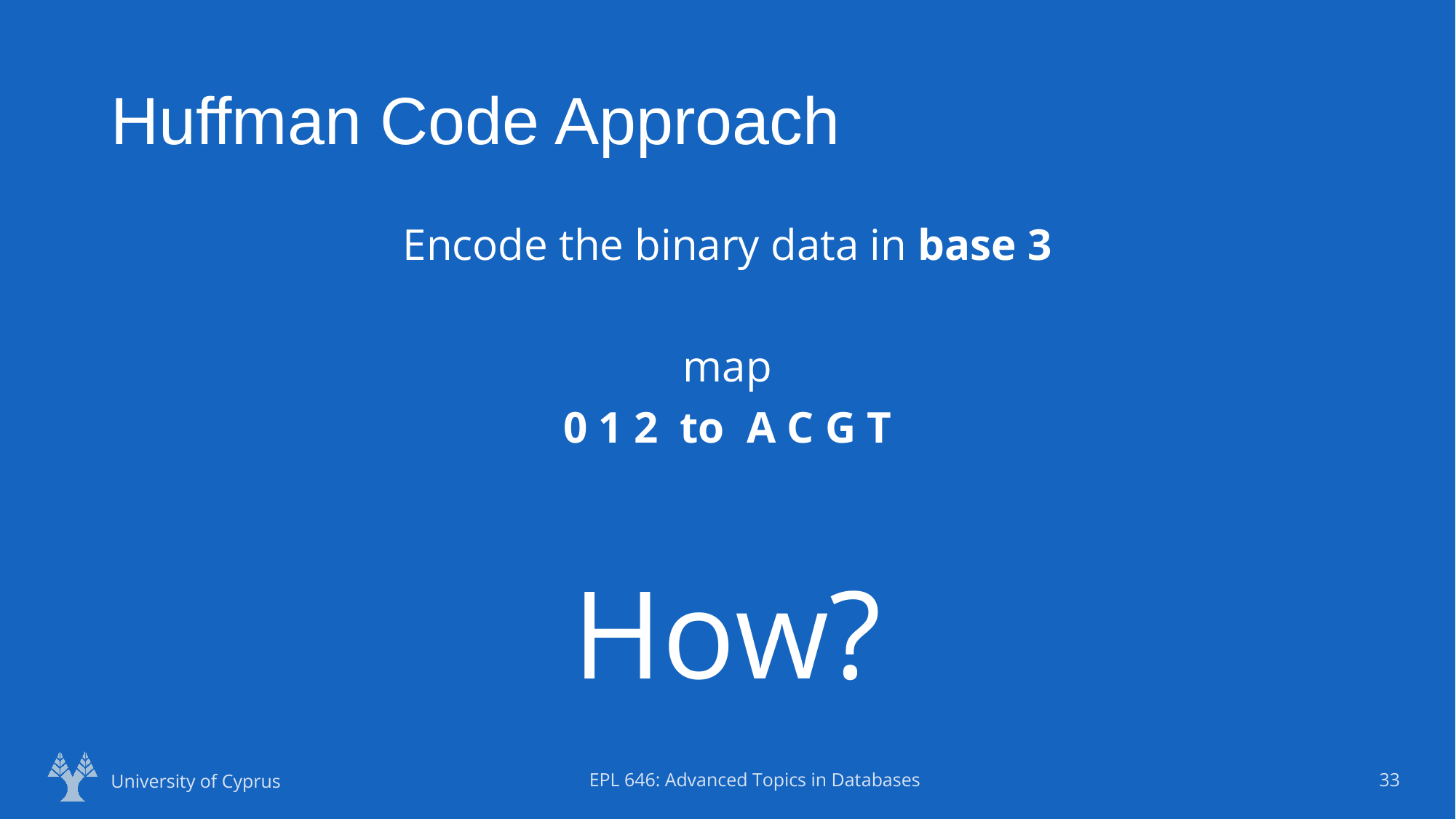

# Huffman Code Approach
Encode the binary data in base 3

map
0 1 2  to  A C G T

How?
University of Cyprus
EPL 646: Advanced Topics in Databases
33